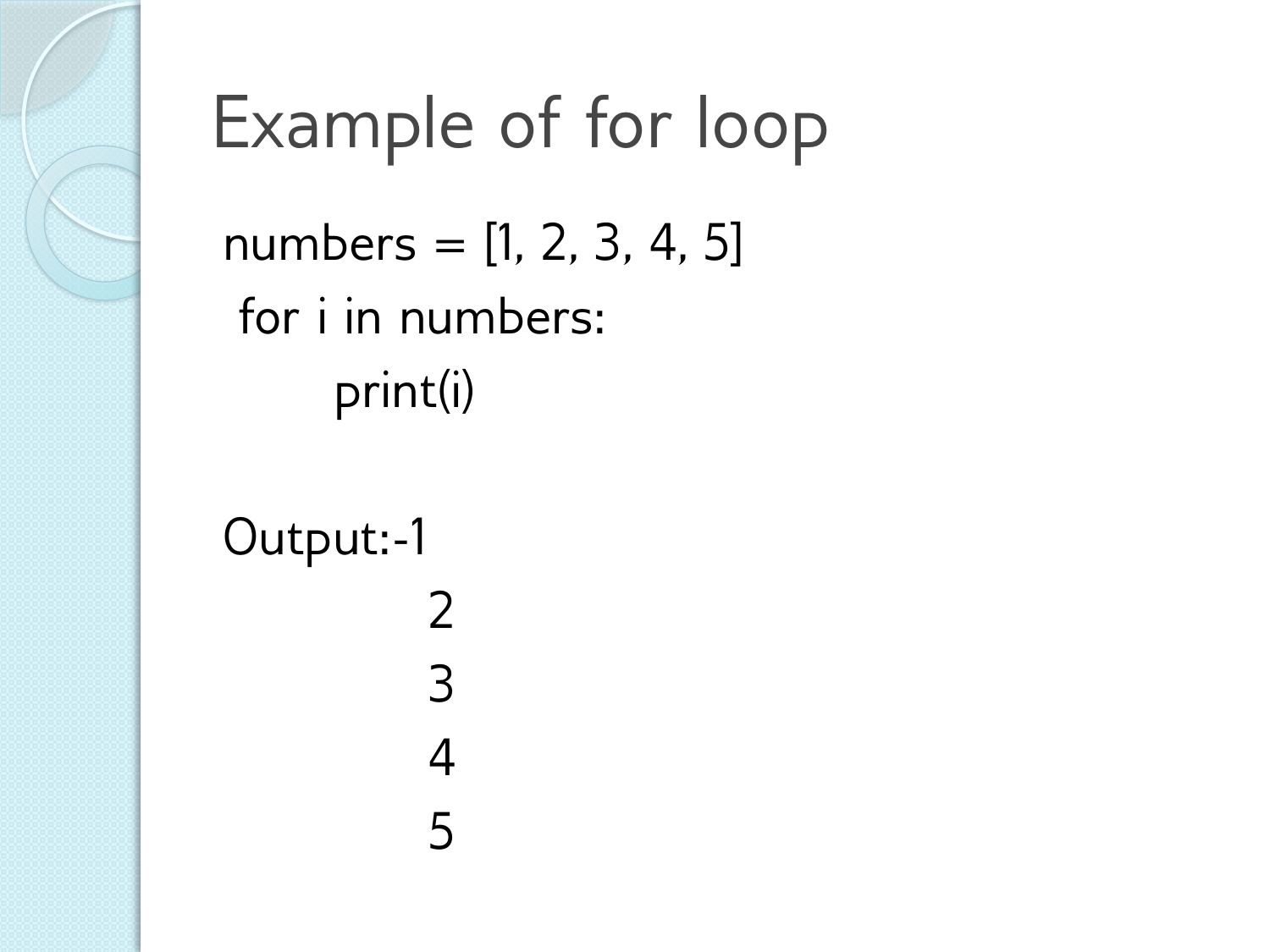

# Example of for loop
numbers = [1, 2, 3, 4, 5]
 for i in numbers:
       print(i)

Output:-1
             2
             3
             4
             5